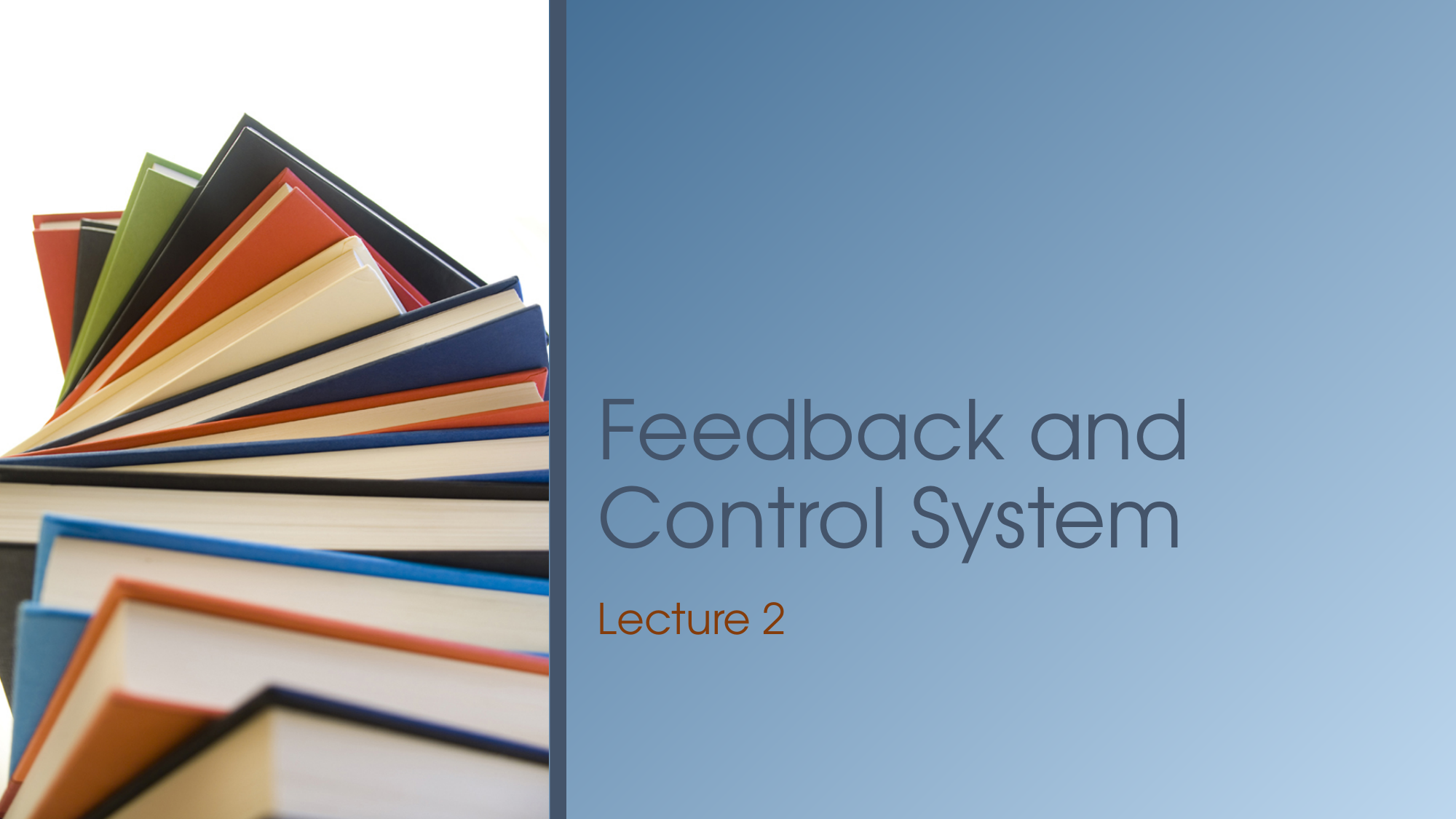

# Feedback and Control System
Lecture 2